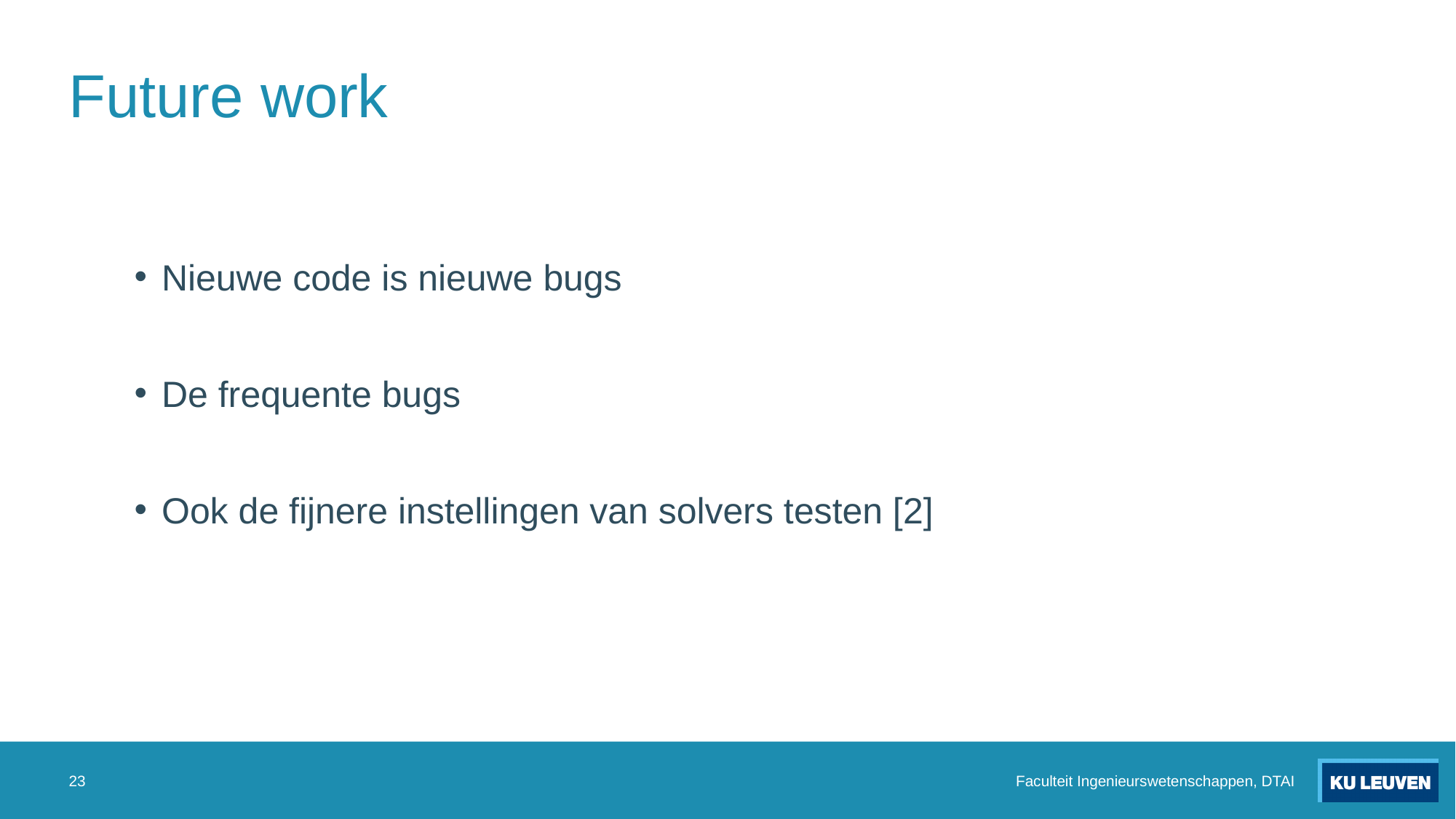

# Future work

Nieuwe code is nieuwe bugs

De frequente bugs

Ook de fijnere instellingen van solvers testen [2]

23
Faculteit Ingenieurswetenschappen, DTAI